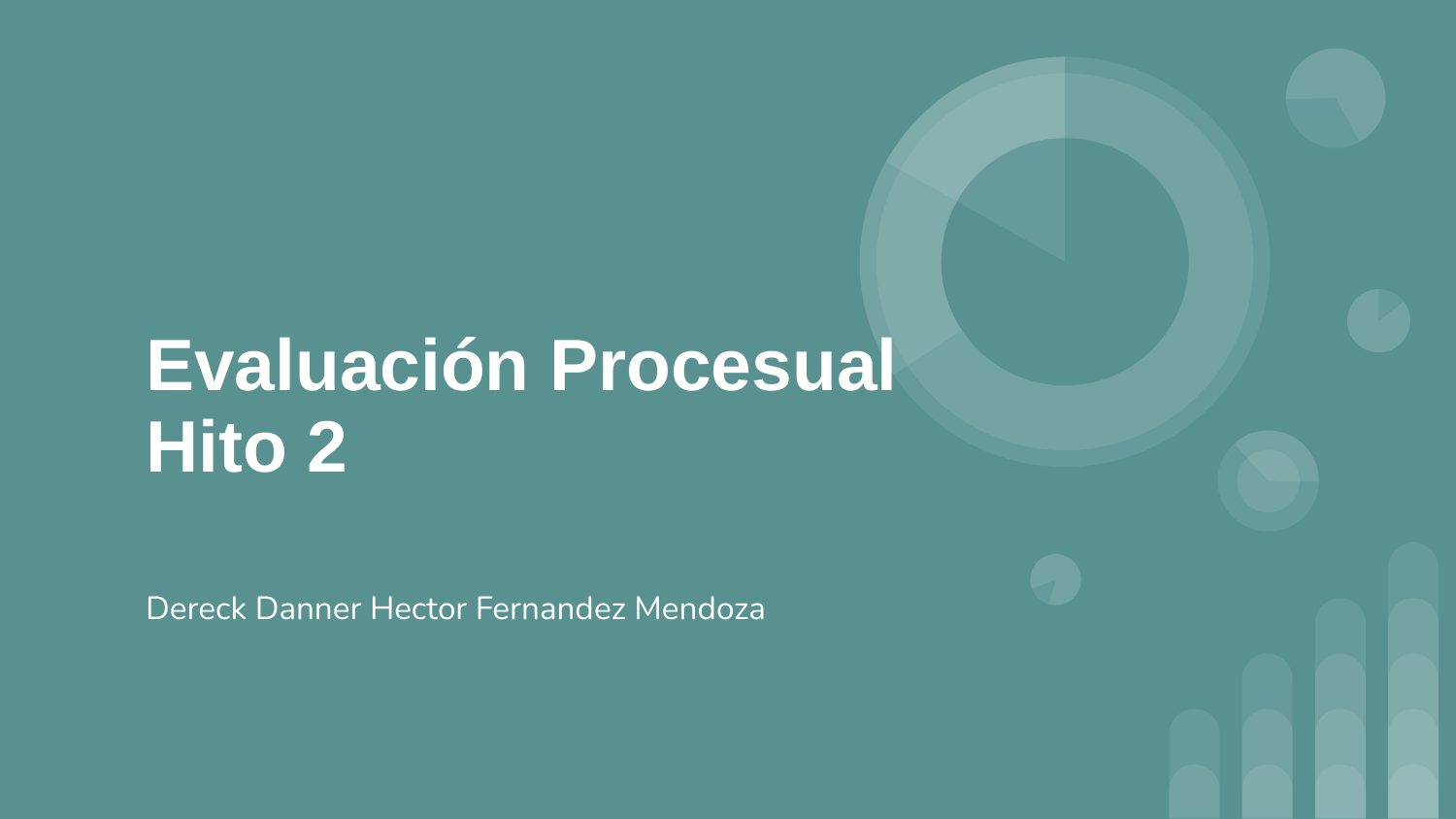

# Evaluación Procesual
Hito 2
Dereck Danner Hector Fernandez Mendoza